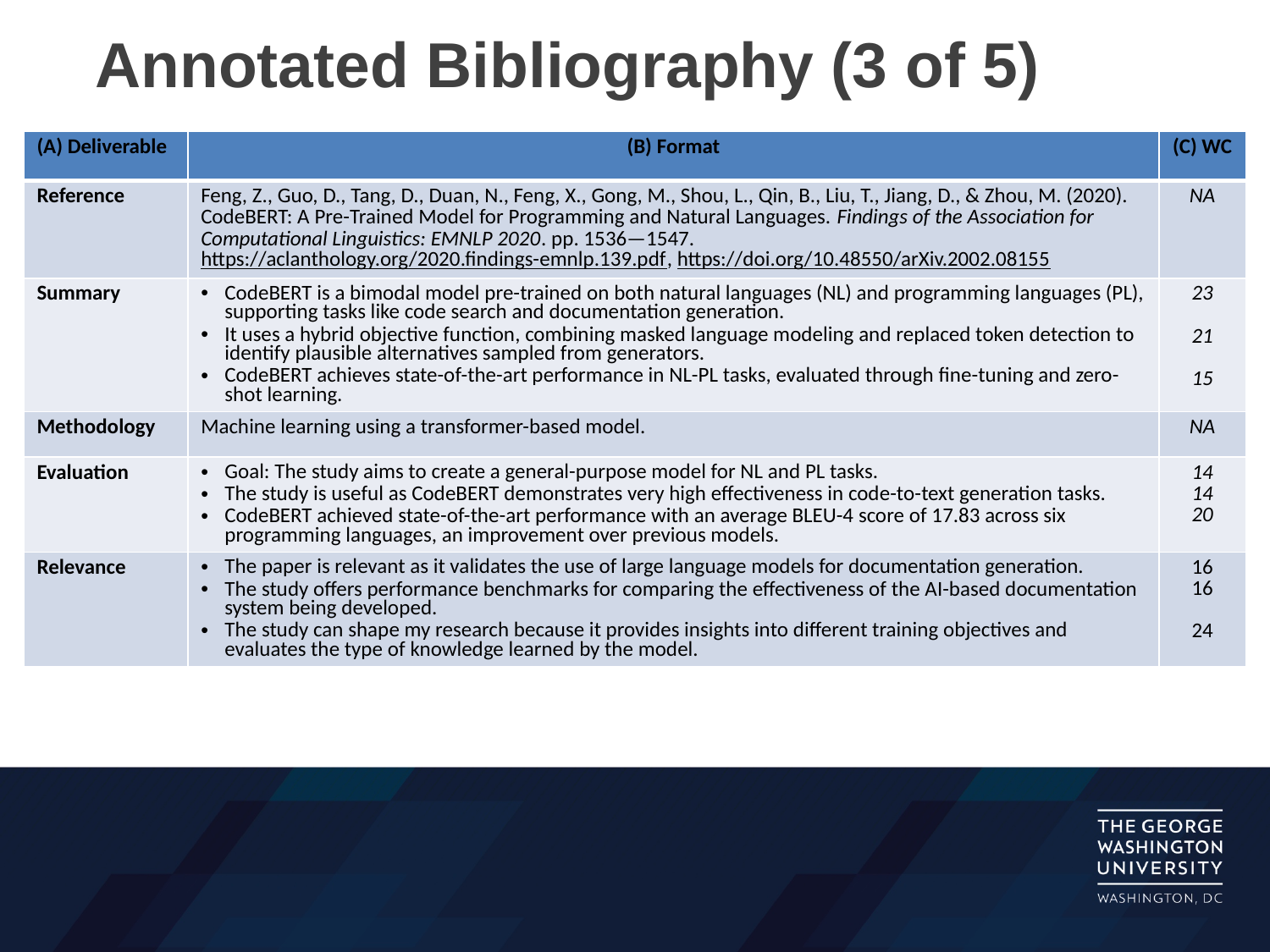

# Annotated Bibliography (3 of 5)
| (A) Deliverable | (B) Format | (C) WC |
| --- | --- | --- |
| Reference | Feng, Z., Guo, D., Tang, D., Duan, N., Feng, X., Gong, M., Shou, L., Qin, B., Liu, T., Jiang, D., & Zhou, M. (2020). CodeBERT: A Pre-Trained Model for Programming and Natural Languages. Findings of the Association for Computational Linguistics: EMNLP 2020. pp. 1536—1547. https://aclanthology.org/2020.findings-emnlp.139.pdf, https://doi.org/10.48550/arXiv.2002.08155 | NA |
| Summary | CodeBERT is a bimodal model pre-trained on both natural languages (NL) and programming languages (PL), supporting tasks like code search and documentation generation. It uses a hybrid objective function, combining masked language modeling and replaced token detection to identify plausible alternatives sampled from generators. CodeBERT achieves state-of-the-art performance in NL-PL tasks, evaluated through fine-tuning and zero-shot learning. | 23 21 15 |
| Methodology | Machine learning using a transformer-based model. | NA |
| Evaluation | Goal: The study aims to create a general-purpose model for NL and PL tasks. The study is useful as CodeBERT demonstrates very high effectiveness in code-to-text generation tasks. CodeBERT achieved state-of-the-art performance with an average BLEU-4 score of 17.83 across six programming languages, an improvement over previous models. | 14 14 20 |
| Relevance | The paper is relevant as it validates the use of large language models for documentation generation. The study offers performance benchmarks for comparing the effectiveness of the AI-based documentation system being developed. The study can shape my research because it provides insights into different training objectives and evaluates the type of knowledge learned by the model. | 16 16 24 |